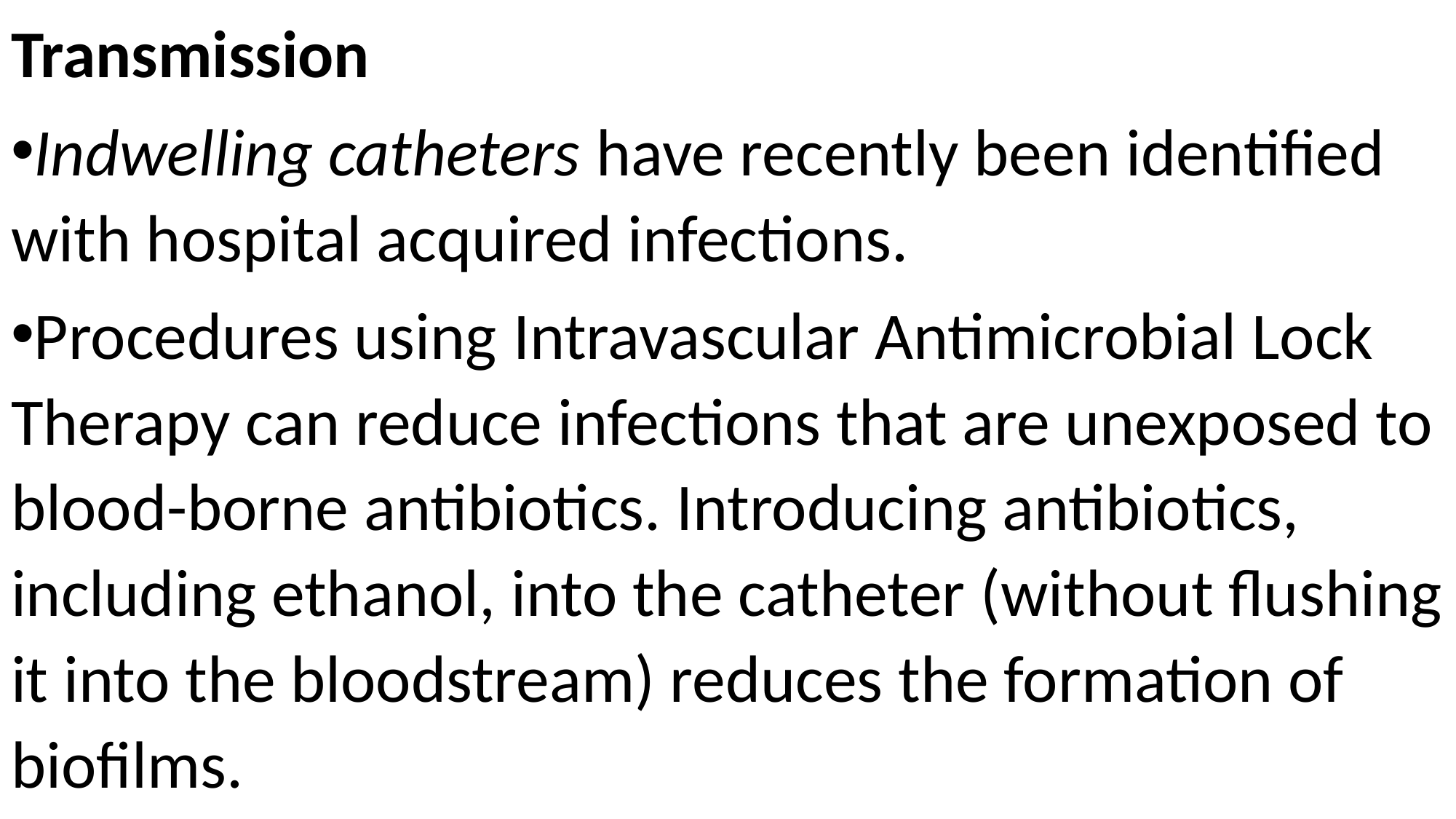

Transmission
Indwelling catheters have recently been identified with hospital acquired infections.
Procedures using Intravascular Antimicrobial Lock Therapy can reduce infections that are unexposed to blood-borne antibiotics. Introducing antibiotics, including ethanol, into the catheter (without flushing it into the bloodstream) reduces the formation of biofilms.